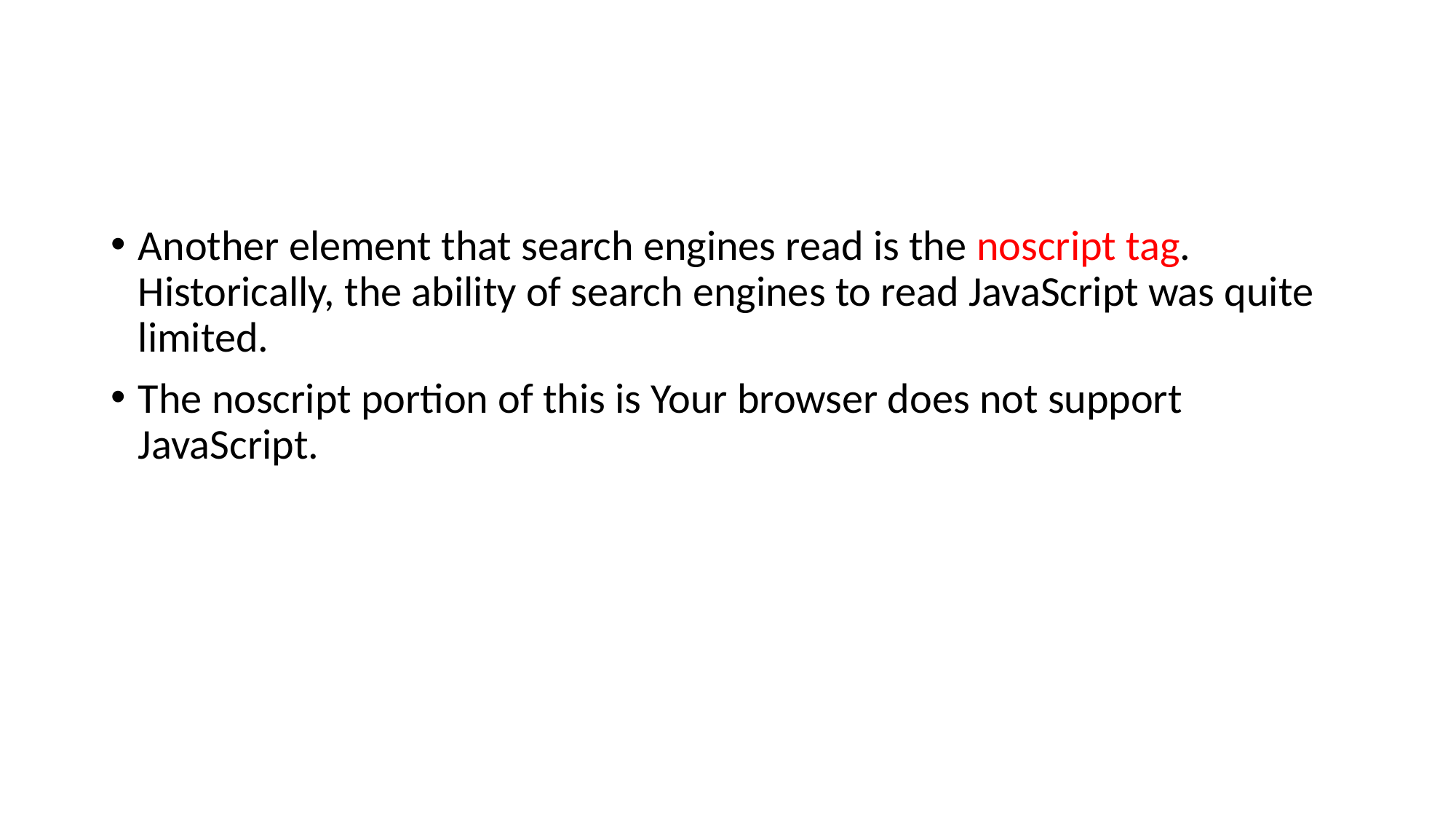

#
Another element that search engines read is the noscript tag. Historically, the ability of search engines to read JavaScript was quite limited.
The noscript portion of this is Your browser does not support JavaScript.